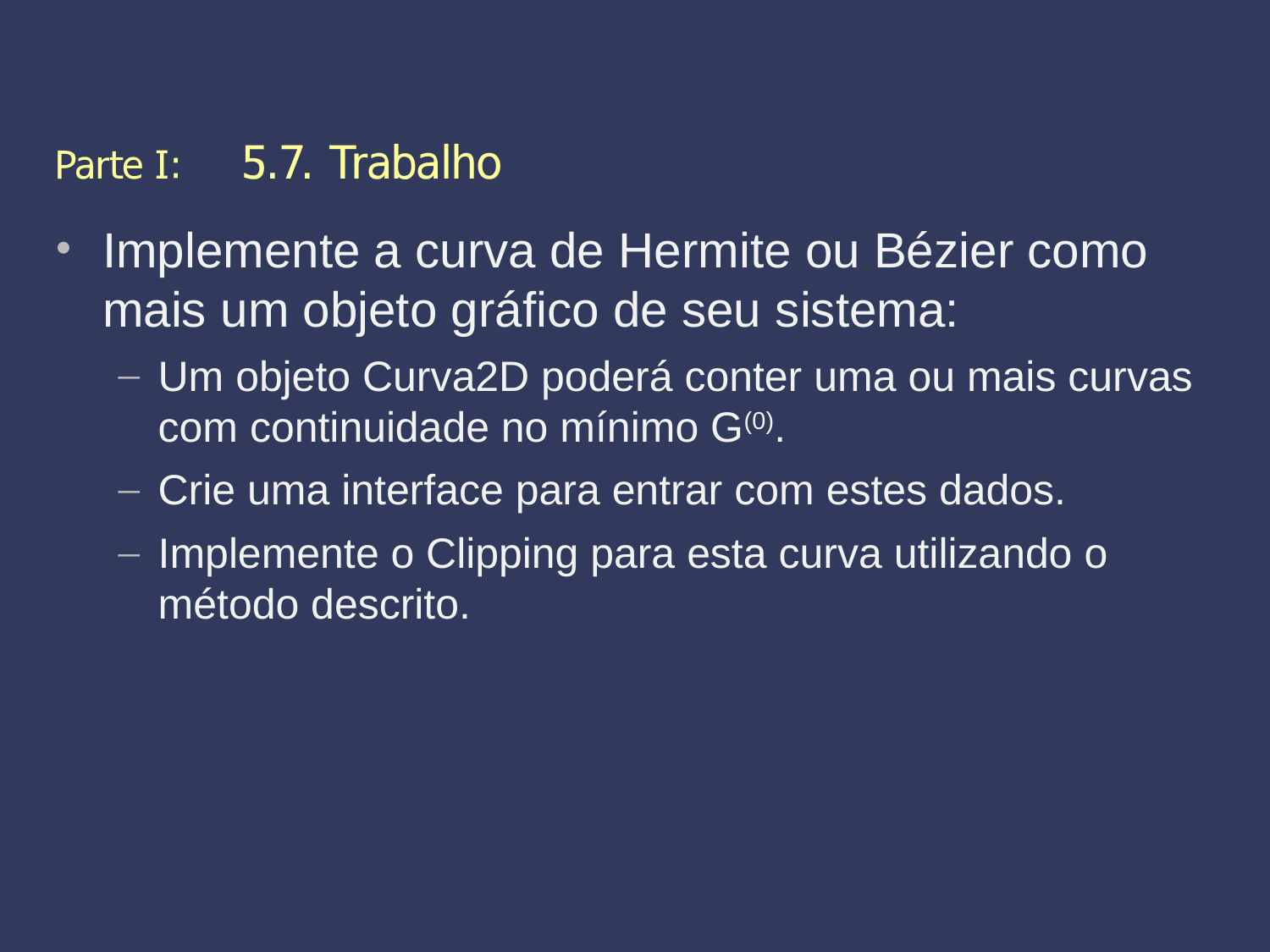

Parte I: 	 5.7. Trabalho
Implemente a curva de Hermite ou Bézier como mais um objeto gráfico de seu sistema:
Um objeto Curva2D poderá conter uma ou mais curvas com continuidade no mínimo G(0).
Crie uma interface para entrar com estes dados.
Implemente o Clipping para esta curva utilizando o método descrito.